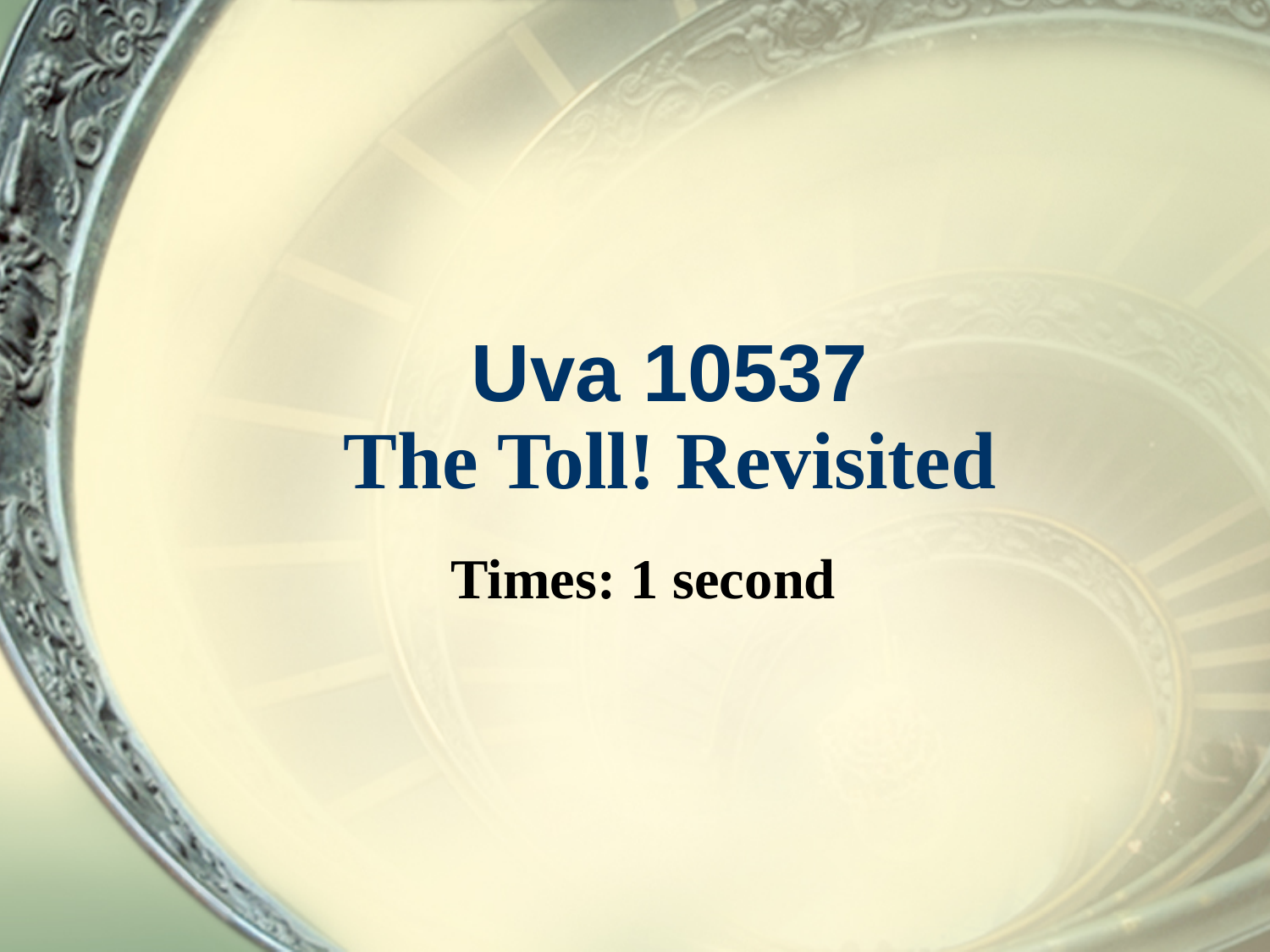

# Uva 10537 The Toll! Revisited
Times: 1 second